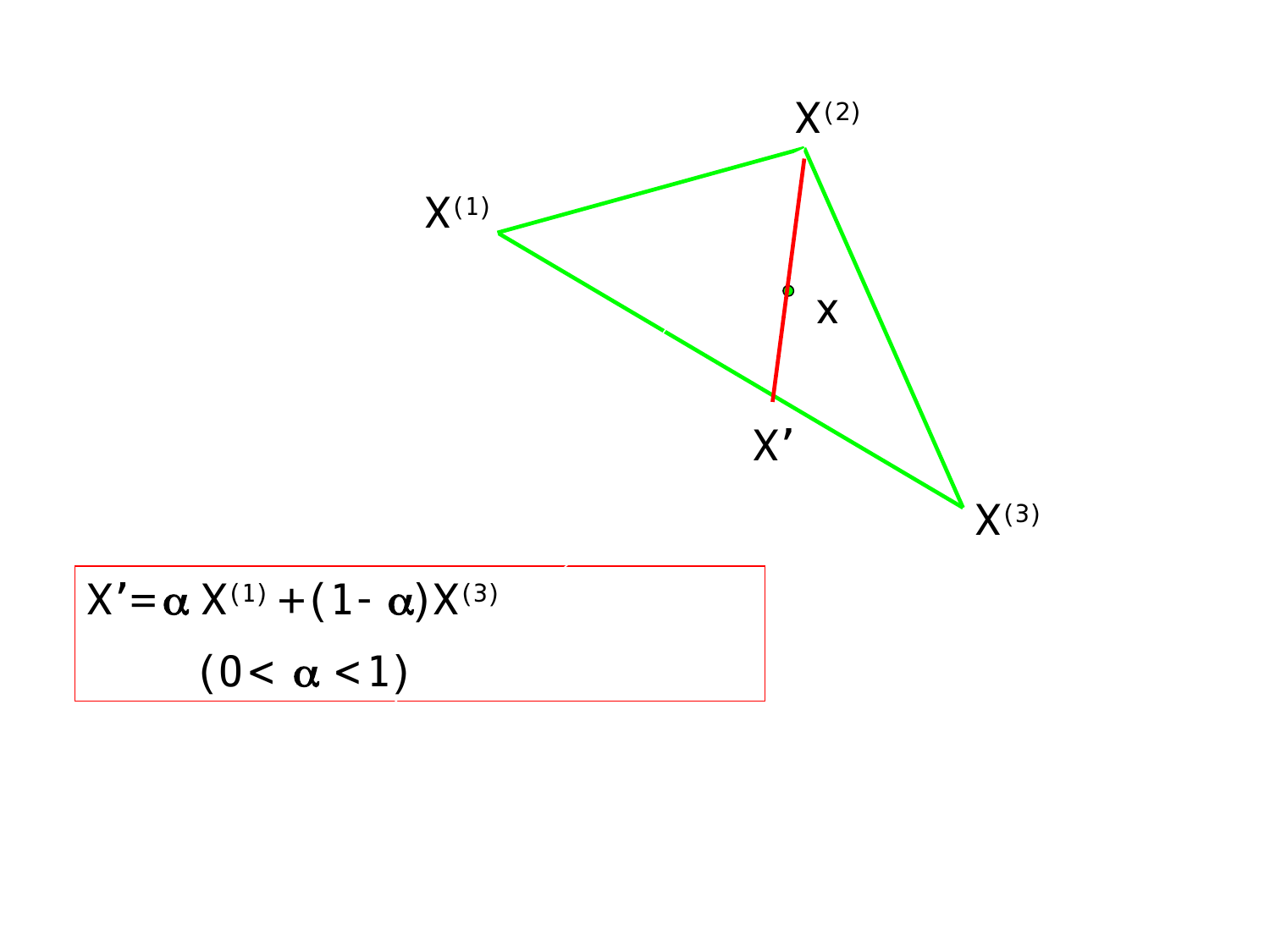

X(2)

X(1)

x

X’
X(3)

X’=α X(1) +(1- α)X(3)
         (0< α <1)